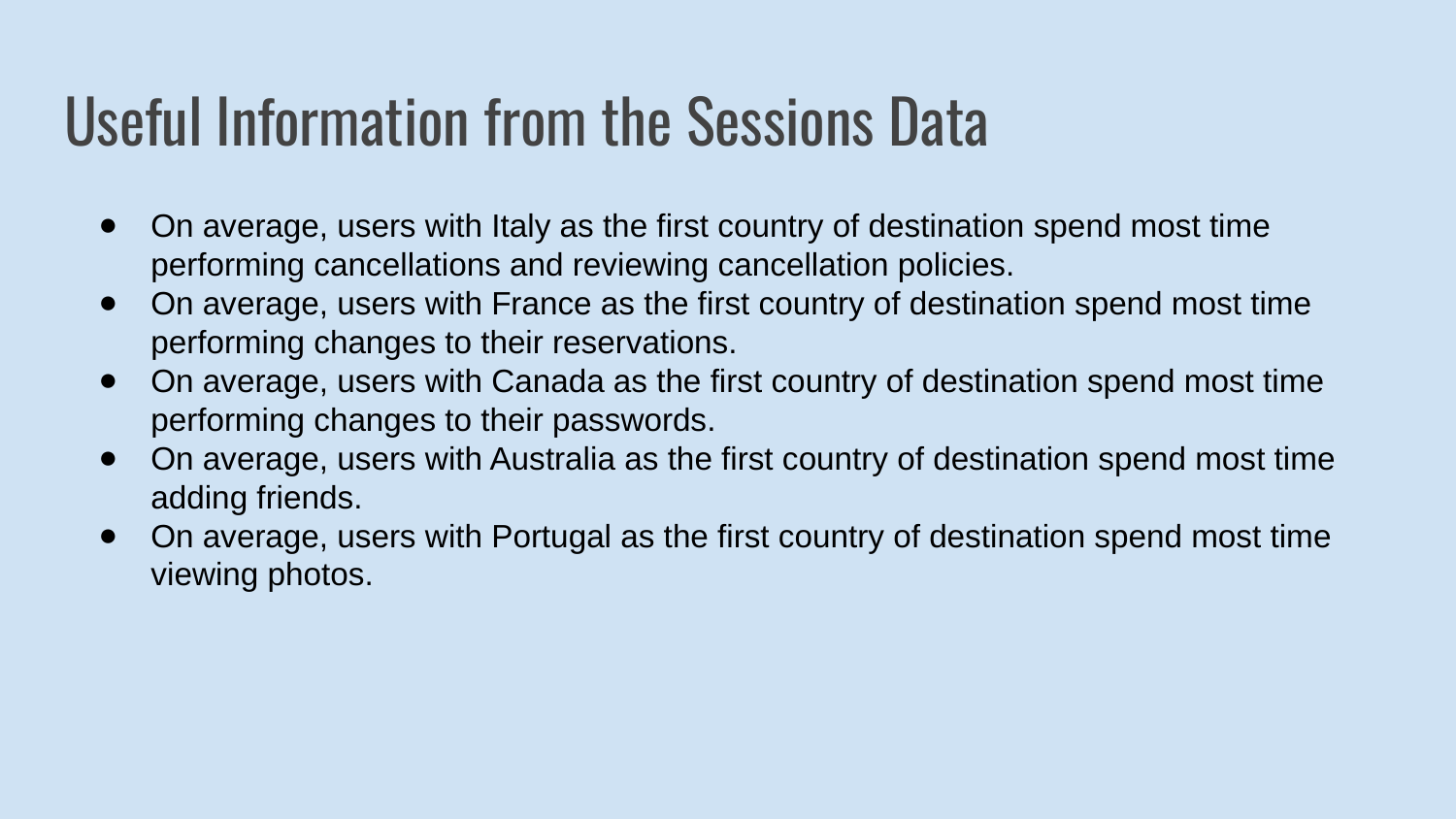

# Useful Information from the Sessions Data
On average, users with Italy as the first country of destination spend most time performing cancellations and reviewing cancellation policies.
On average, users with France as the first country of destination spend most time performing changes to their reservations.
On average, users with Canada as the first country of destination spend most time performing changes to their passwords.
On average, users with Australia as the first country of destination spend most time adding friends.
On average, users with Portugal as the first country of destination spend most time viewing photos.